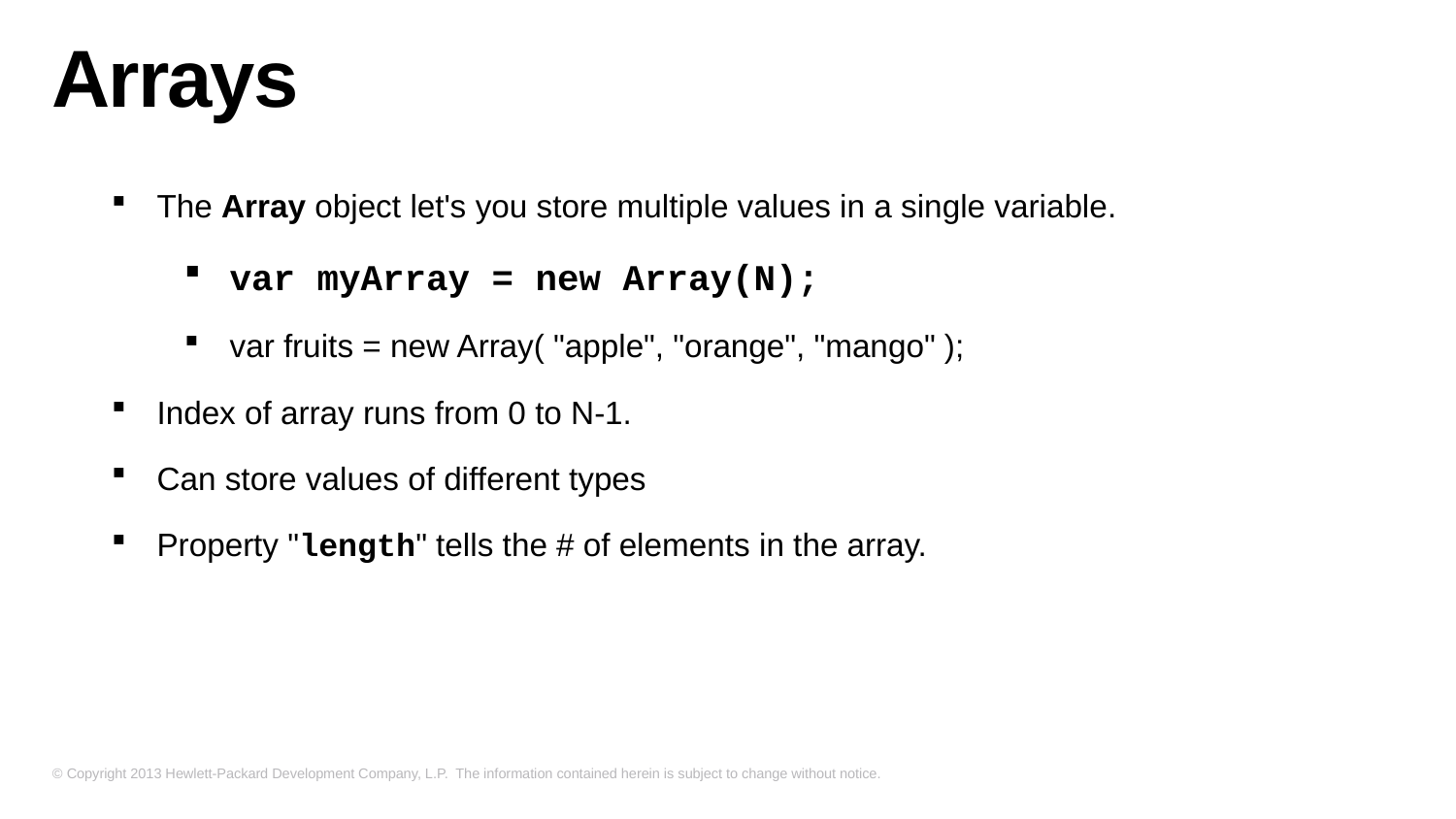

# Arrays
The Array object let's you store multiple values in a single variable.
var myArray = new Array(N);
var fruits = new Array( "apple", "orange", "mango" );
Index of array runs from 0 to N-1.
Can store values of different types
Property "length" tells the # of elements in the array.